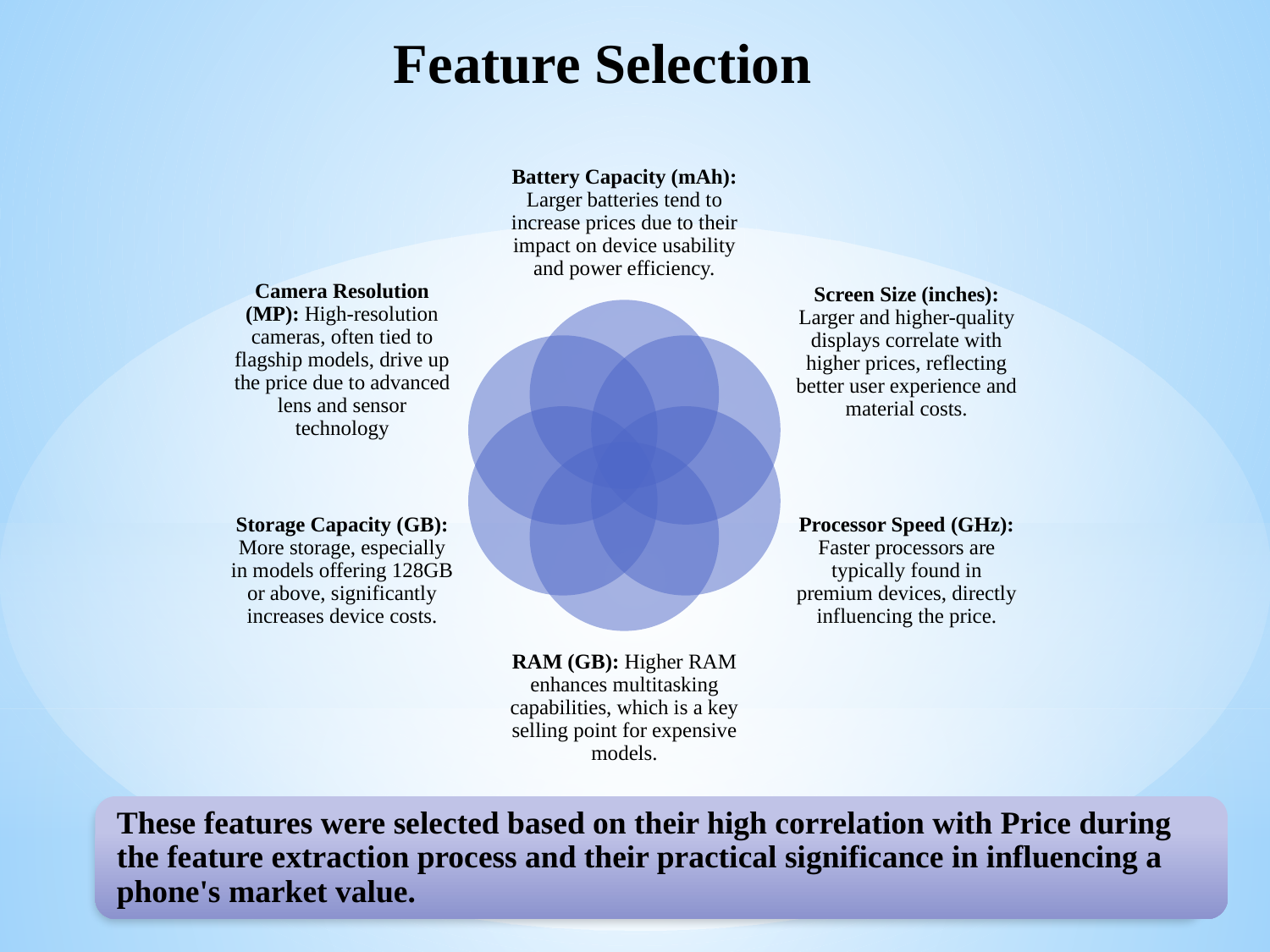

Feature Selection
Battery Capacity (mAh): Larger batteries tend to increase prices due to their impact on device usability and power efficiency.
Screen Size (inches): Larger and higher-quality displays correlate with higher prices, reflecting better user experience and material costs.
Processor Speed (GHz): Faster processors are typically found in premium devices, directly influencing the price.
RAM (GB): Higher RAM enhances multitasking capabilities, which is a key selling point for expensive models.
Storage Capacity (GB): More storage, especially in models offering 128GB or above, significantly increases device costs.
Camera Resolution (MP): High-resolution cameras, often tied to flagship models, drive up the price due to advanced lens and sensor technology
These features were selected based on their high correlation with Price during the feature extraction process and their practical significance in influencing a phone's market value.